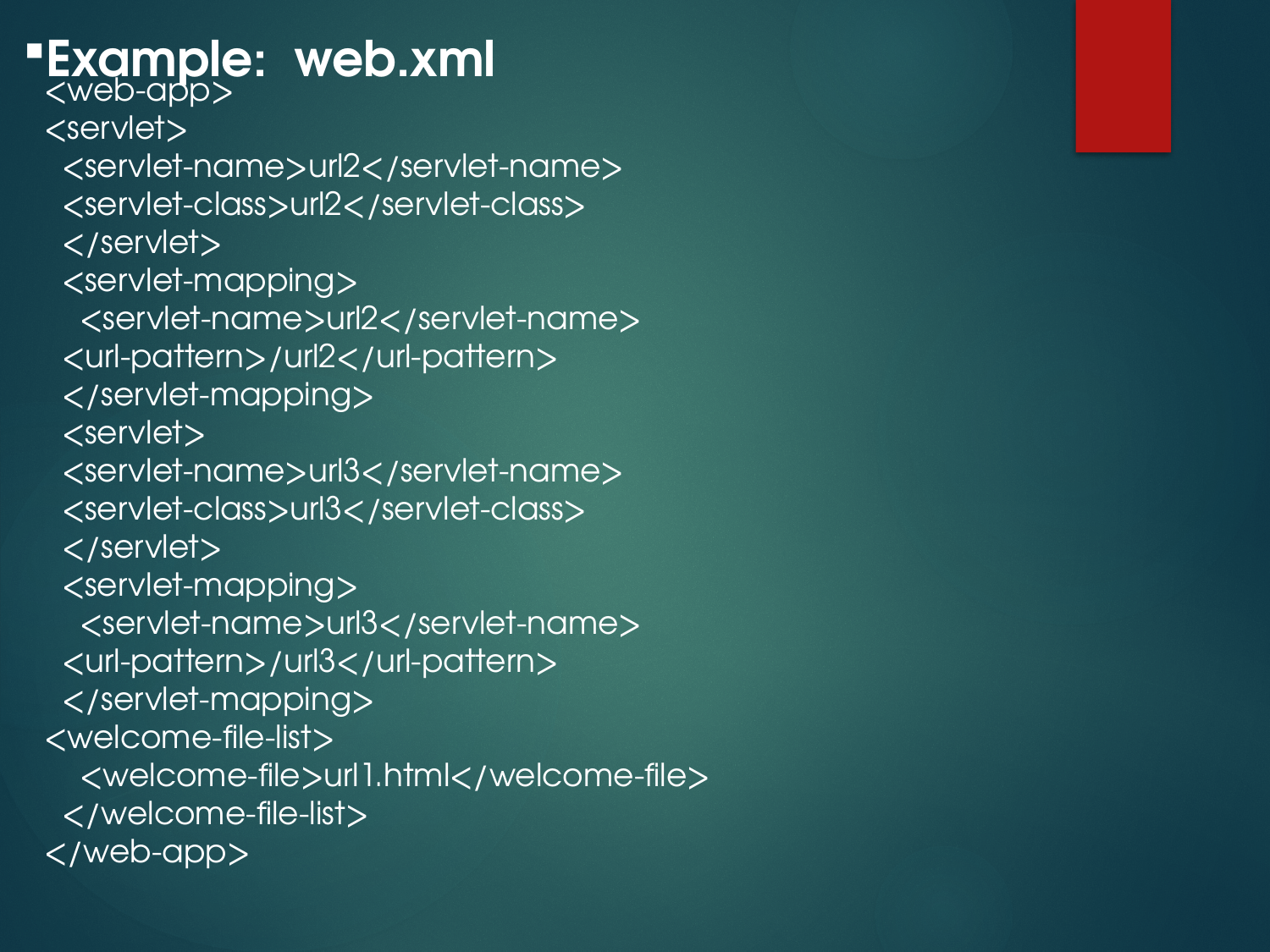

Example:  web.xml

<web-app>
<servlet>
  <servlet-name>url2</servlet-name>
  <servlet-class>url2</servlet-class>
  </servlet>
  <servlet-mapping>
    <servlet-name>url2</servlet-name>
  <url-pattern>/url2</url-pattern>
  </servlet-mapping>
  <servlet>
  <servlet-name>url3</servlet-name>
  <servlet-class>url3</servlet-class>
  </servlet>
  <servlet-mapping>
    <servlet-name>url3</servlet-name>
  <url-pattern>/url3</url-pattern>
  </servlet-mapping>
<welcome-file-list>
    <welcome-file>url1.html</welcome-file>
  </welcome-file-list>
</web-app>